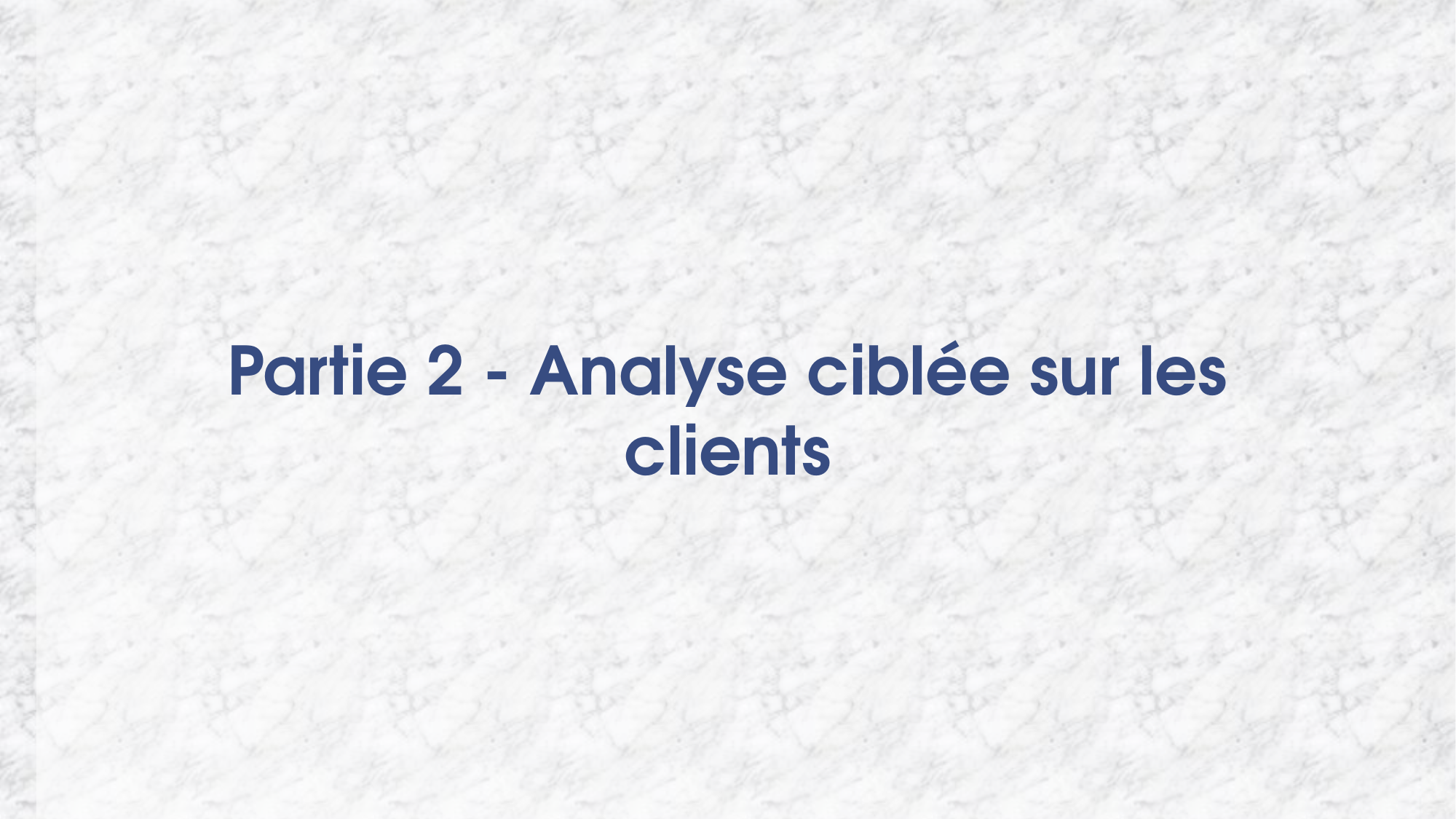

Partie 2 - Analyse ciblée sur les clients